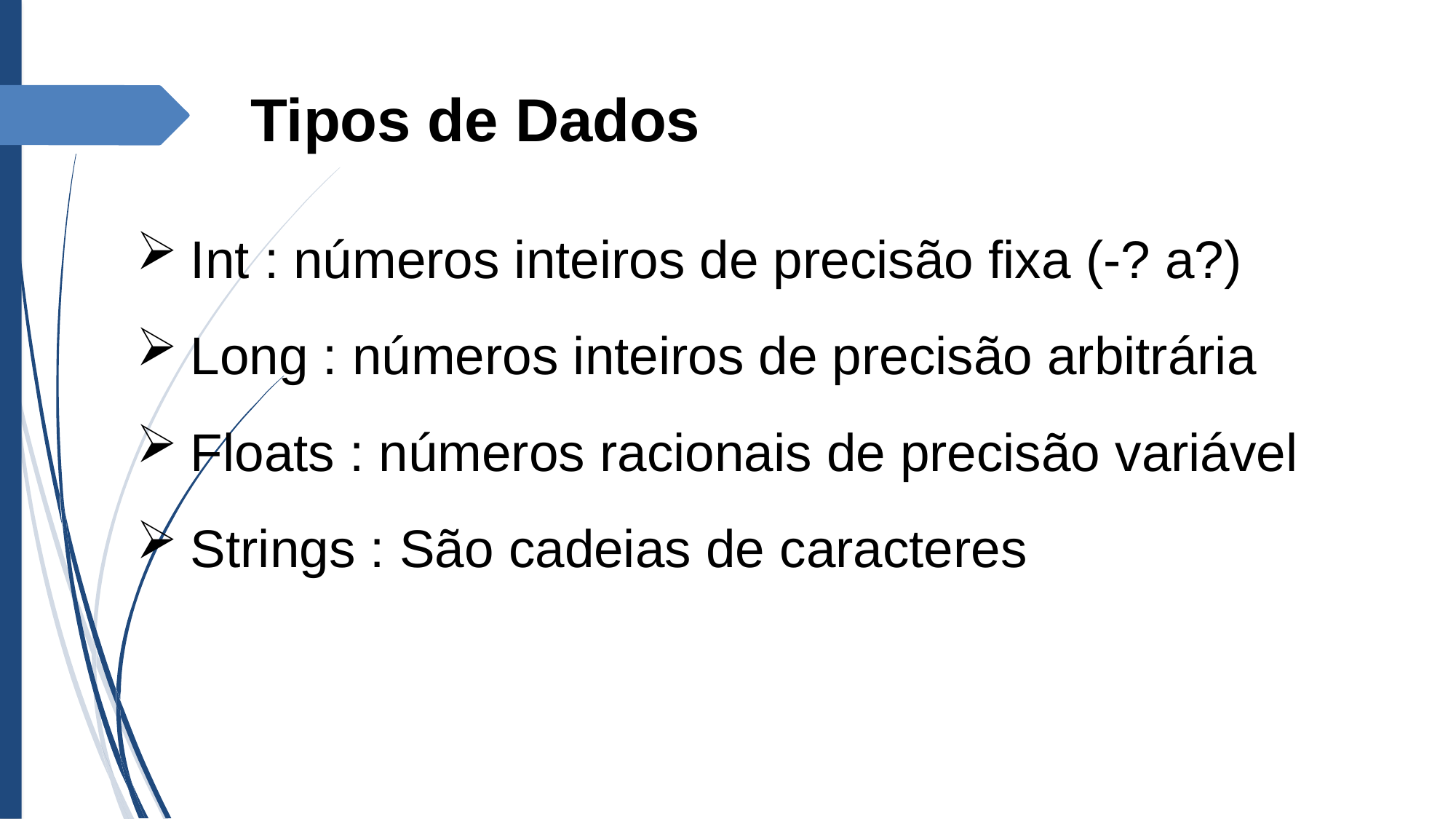

Tipos de Dados
Int : números inteiros de precisão fixa (-? a?)

Long : números inteiros de precisão arbitrária

Floats : números racionais de precisão variável

Strings : São cadeias de caracteres